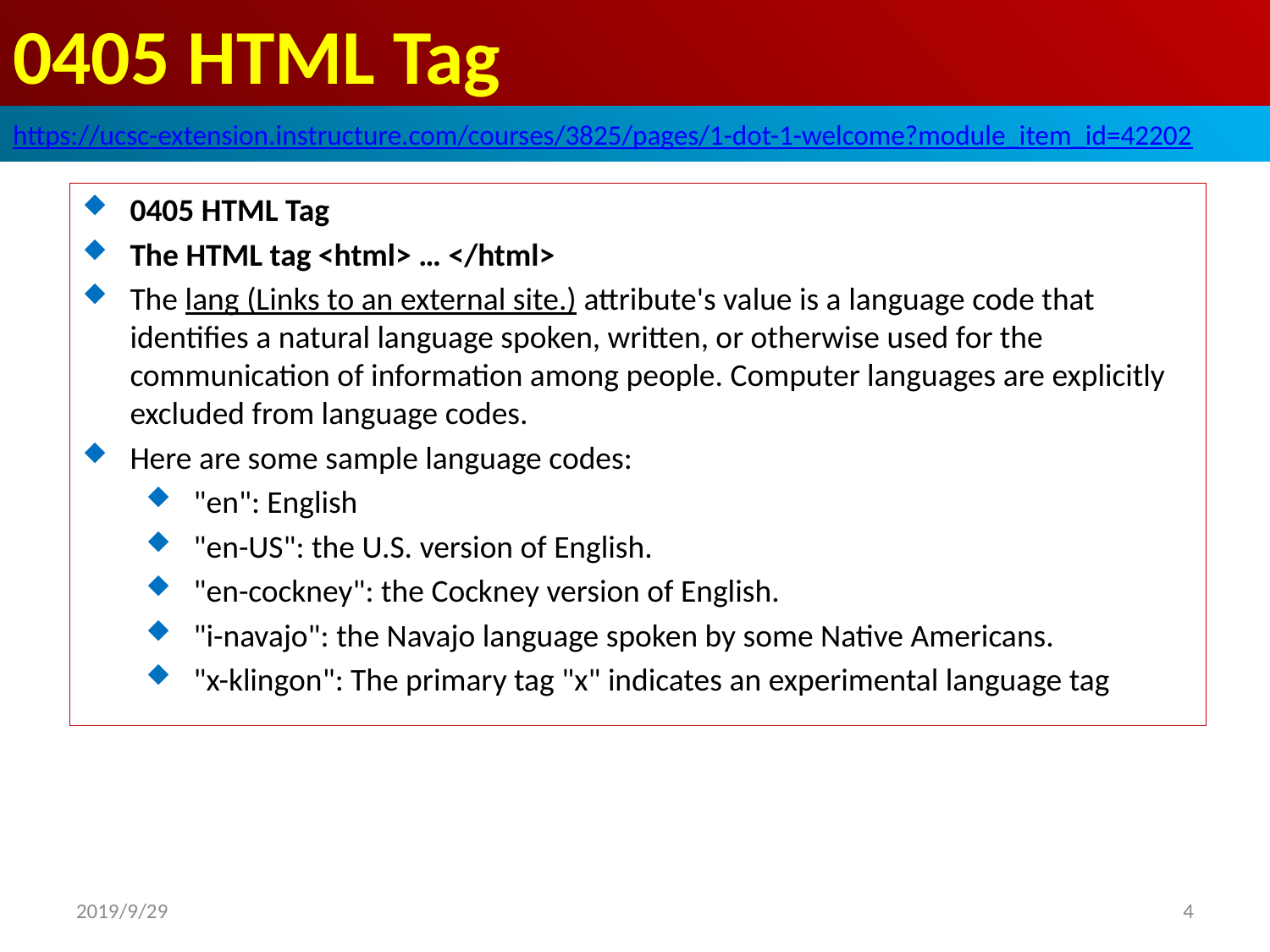

# 0405 HTML Tag

https://ucsc-extension.instructure.com/courses/3825/pages/1-dot-1-welcome?module_item_id=42202
0405 HTML Tag
The HTML tag <html> … </html>
The lang (Links to an external site.) attribute's value is a language code that identifies a natural language spoken, written, or otherwise used for the communication of information among people. Computer languages are explicitly excluded from language codes.
Here are some sample language codes:
"en": English
"en-US": the U.S. version of English.
"en-cockney": the Cockney version of English.
"i-navajo": the Navajo language spoken by some Native Americans.
"x-klingon": The primary tag "x" indicates an experimental language tag
2019/9/29
4